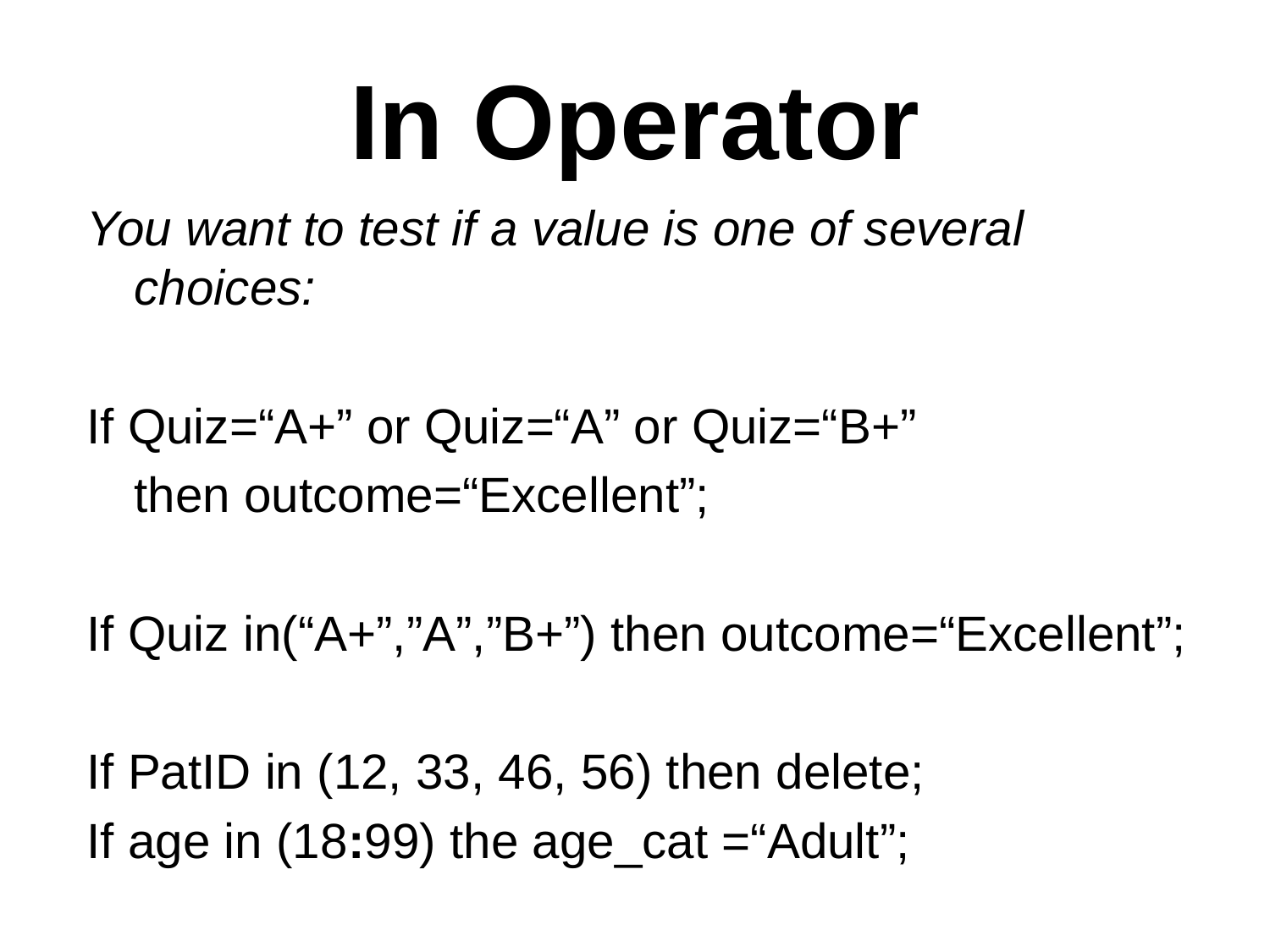

# In Operator
You want to test if a value is one of several choices:

If Quiz=“A+” or Quiz=“A” or Quiz=“B+”
	then outcome=“Excellent”;

If Quiz in(“A+”,”A”,”B+”) then outcome=“Excellent”;

If PatID in (12, 33, 46, 56) then delete;
If age in (18:99) the age_cat =“Adult”;